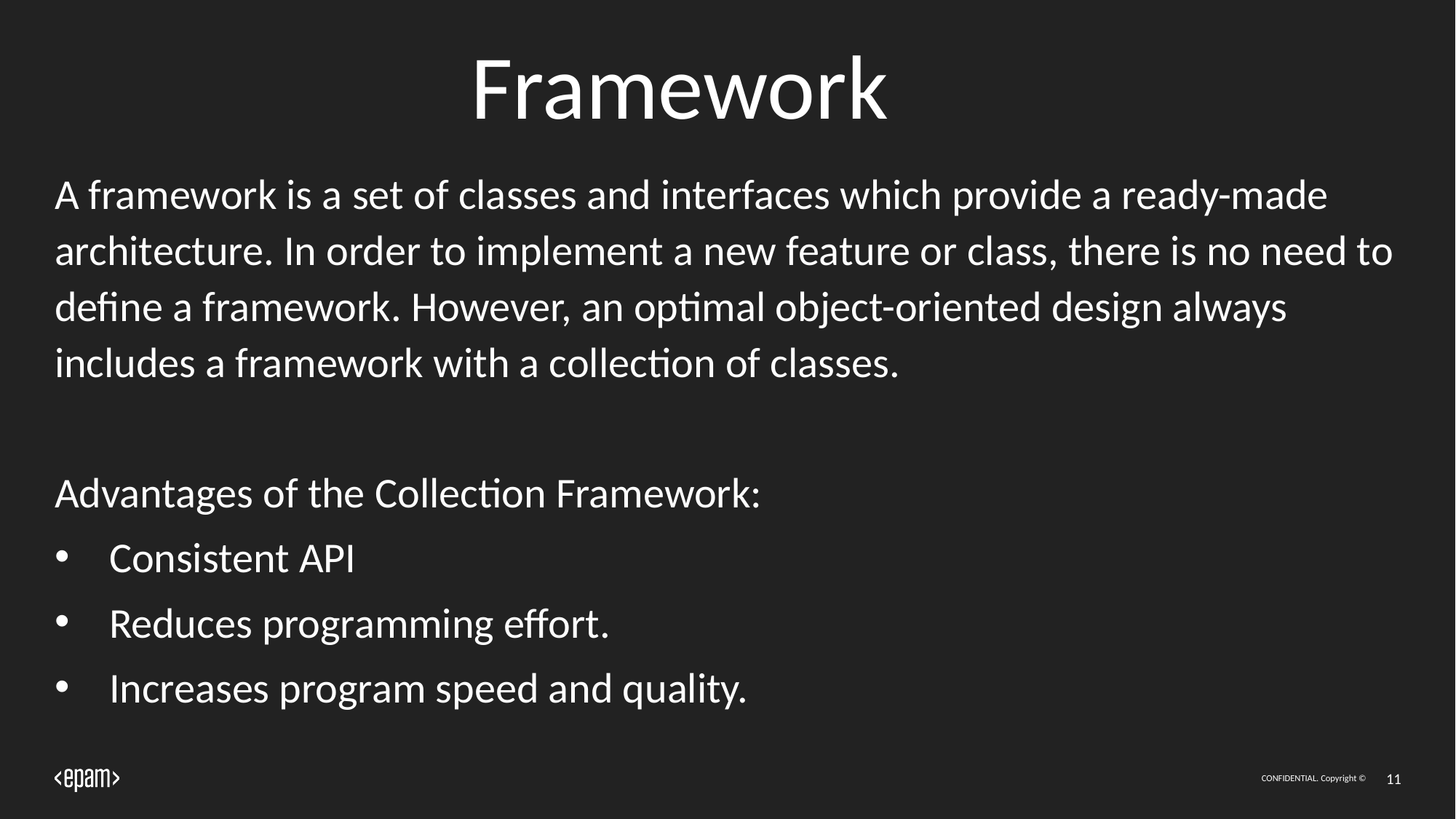

# Framework
A framework is a set of classes and interfaces which provide a ready-made architecture. In order to implement a new feature or class, there is no need to define a framework. However, an optimal object-oriented design always includes a framework with a collection of classes.

Advantages of the Collection Framework:
Consistent API
Reduces programming effort.
Increases program speed and quality.